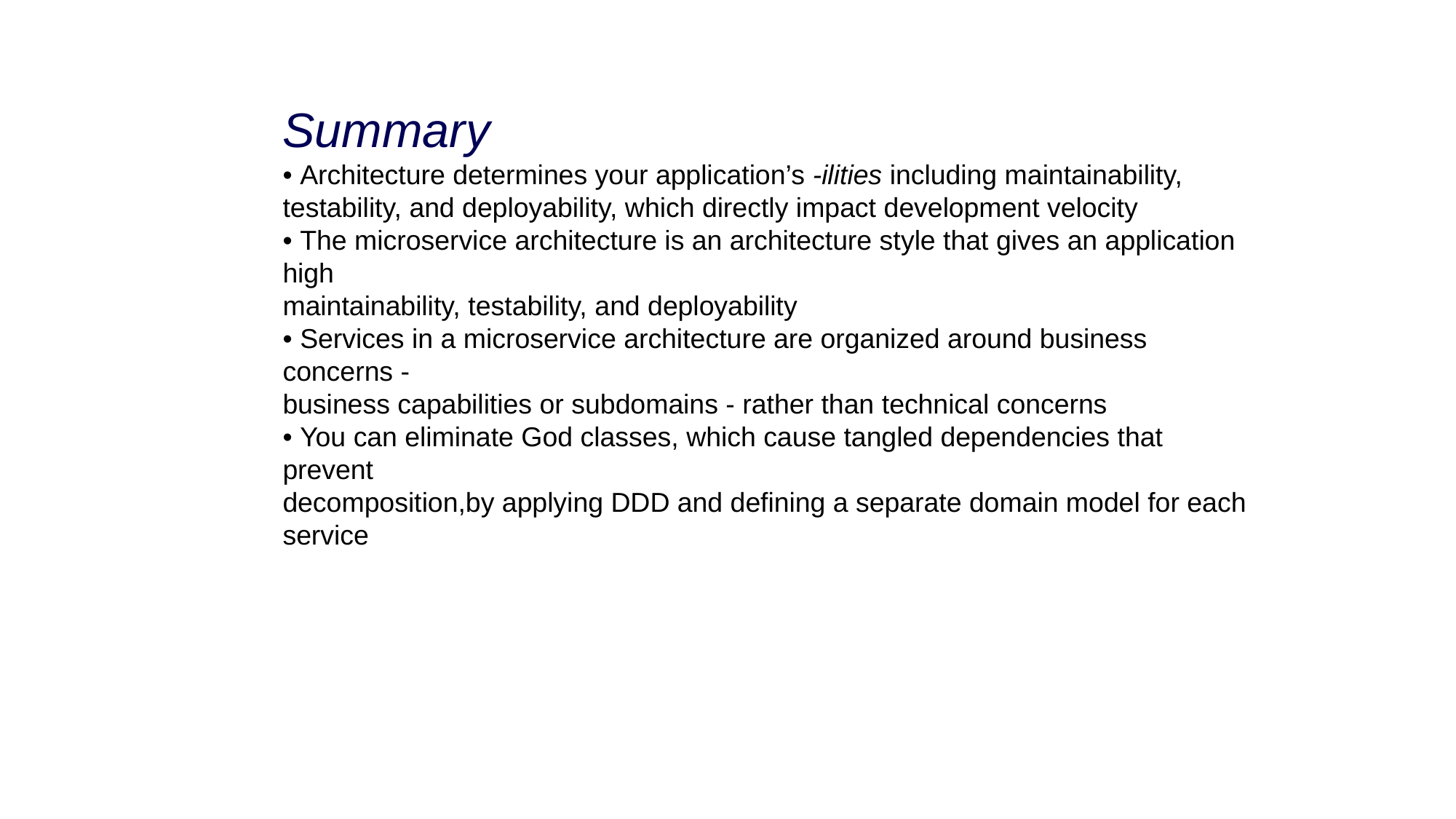

Summary
• Architecture determines your application’s -ilities including maintainability,
testability, and deployability, which directly impact development velocity
• The microservice architecture is an architecture style that gives an application high
maintainability, testability, and deployability
• Services in a microservice architecture are organized around business concerns -
business capabilities or subdomains - rather than technical concerns
• You can eliminate God classes, which cause tangled dependencies that prevent
decomposition,by applying DDD and defining a separate domain model for each
service